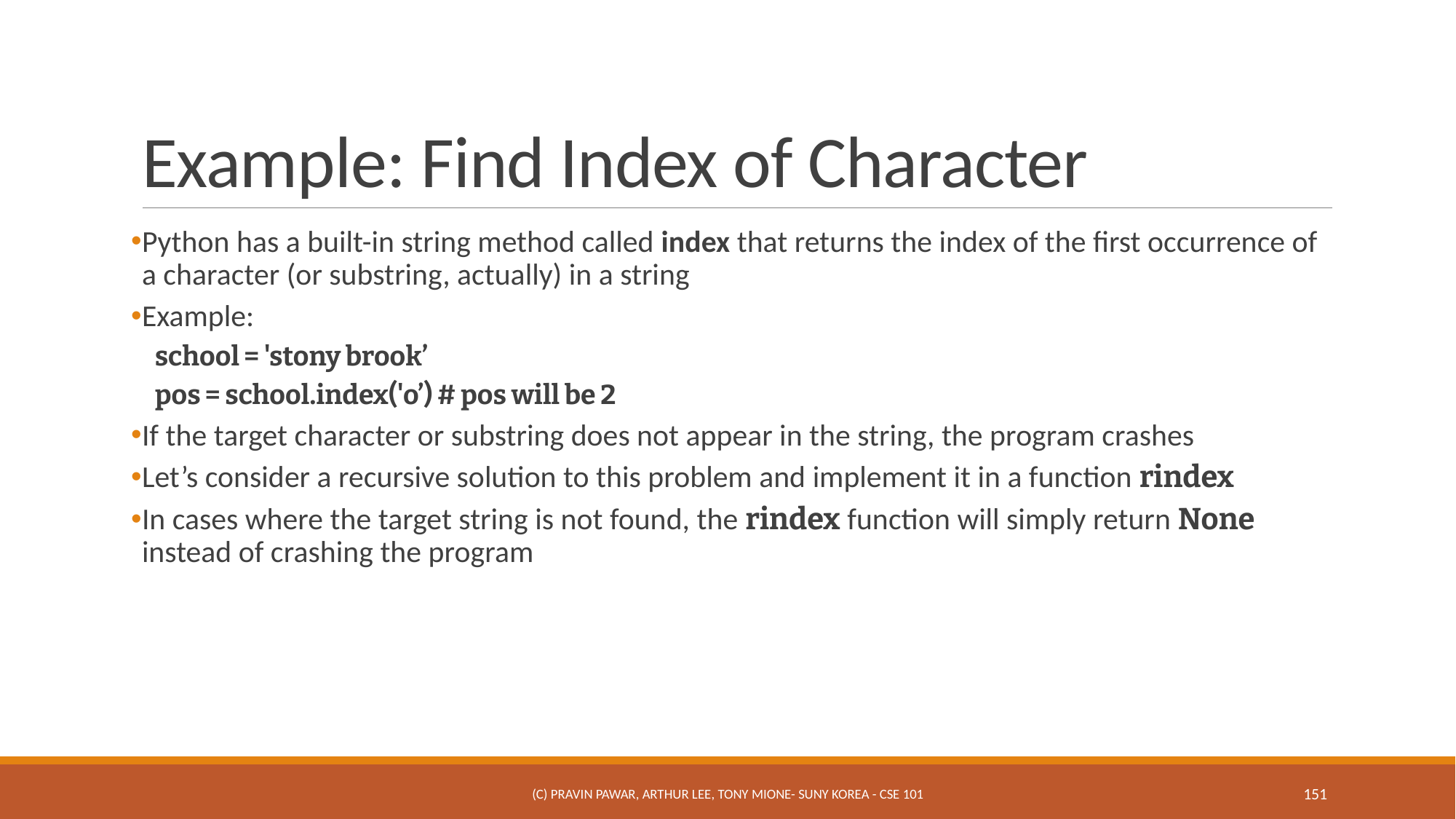

# Example: Find Index of Character
Python has a built-in string method called index that returns the index of the first occurrence of a character (or substring, actually) in a string
Example:
school = 'stony brook’
pos = school.index('o’) # pos will be 2
If the target character or substring does not appear in the string, the program crashes
Let’s consider a recursive solution to this problem and implement it in a function rindex
In cases where the target string is not found, the rindex function will simply return None instead of crashing the program

(c) Pravin Pawar, Arthur Lee, Tony Mione- SUNY Korea - CSE 101
151